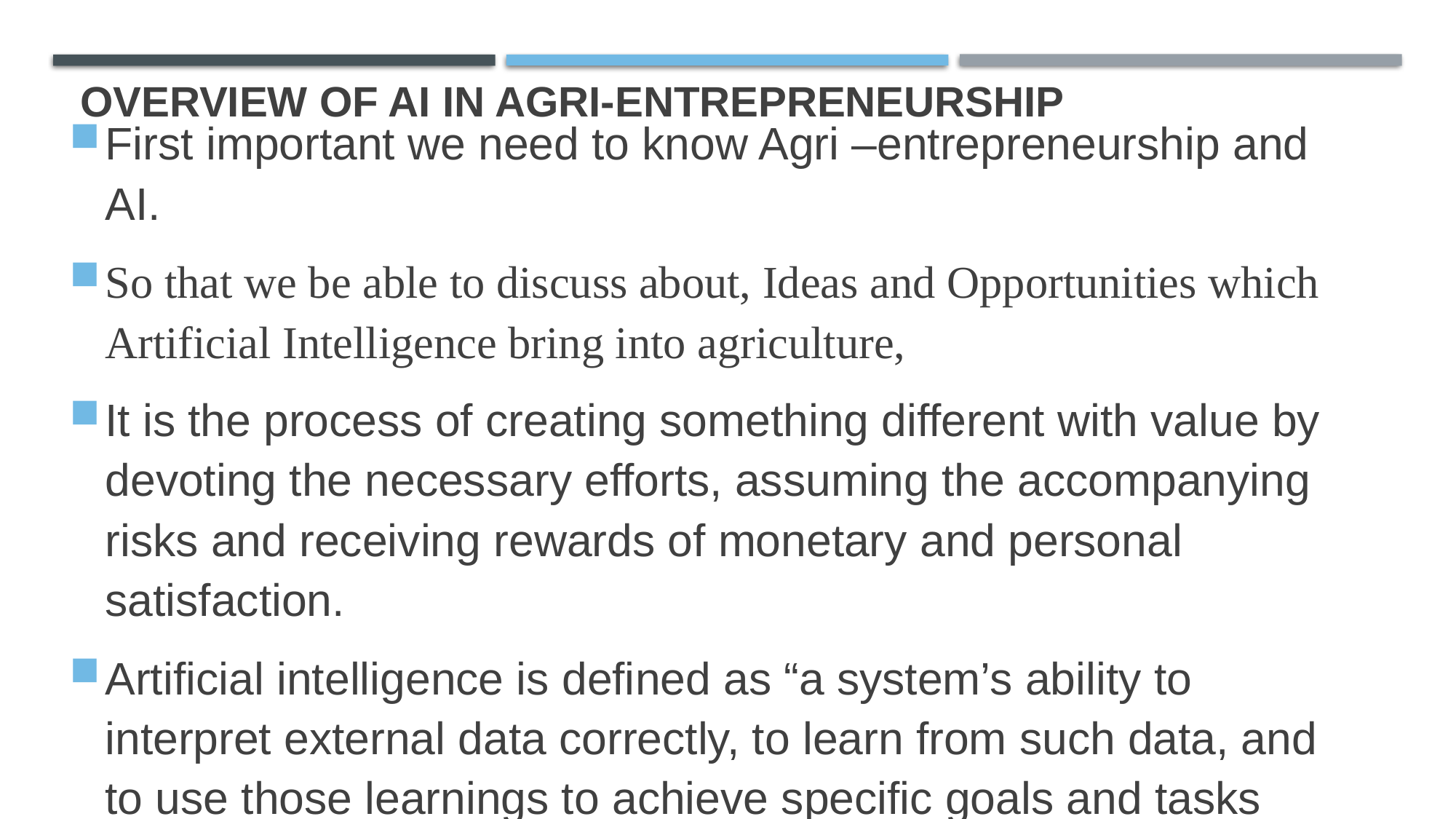

# OVERVIEW OF AI IN AGRI-ENTREPRENEURSHIP
First important we need to know Agri –entrepreneurship and AI.
So that we be able to discuss about, Ideas and Opportunities which Artificial Intelligence bring into agriculture,
It is the process of creating something different with value by devoting the necessary efforts, assuming the accompanying risks and receiving rewards of monetary and personal satisfaction.
Artificial intelligence is defined as “a system’s ability to interpret external data correctly, to learn from such data, and to use those learnings to achieve specific goals and tasks through flexible adaptation.